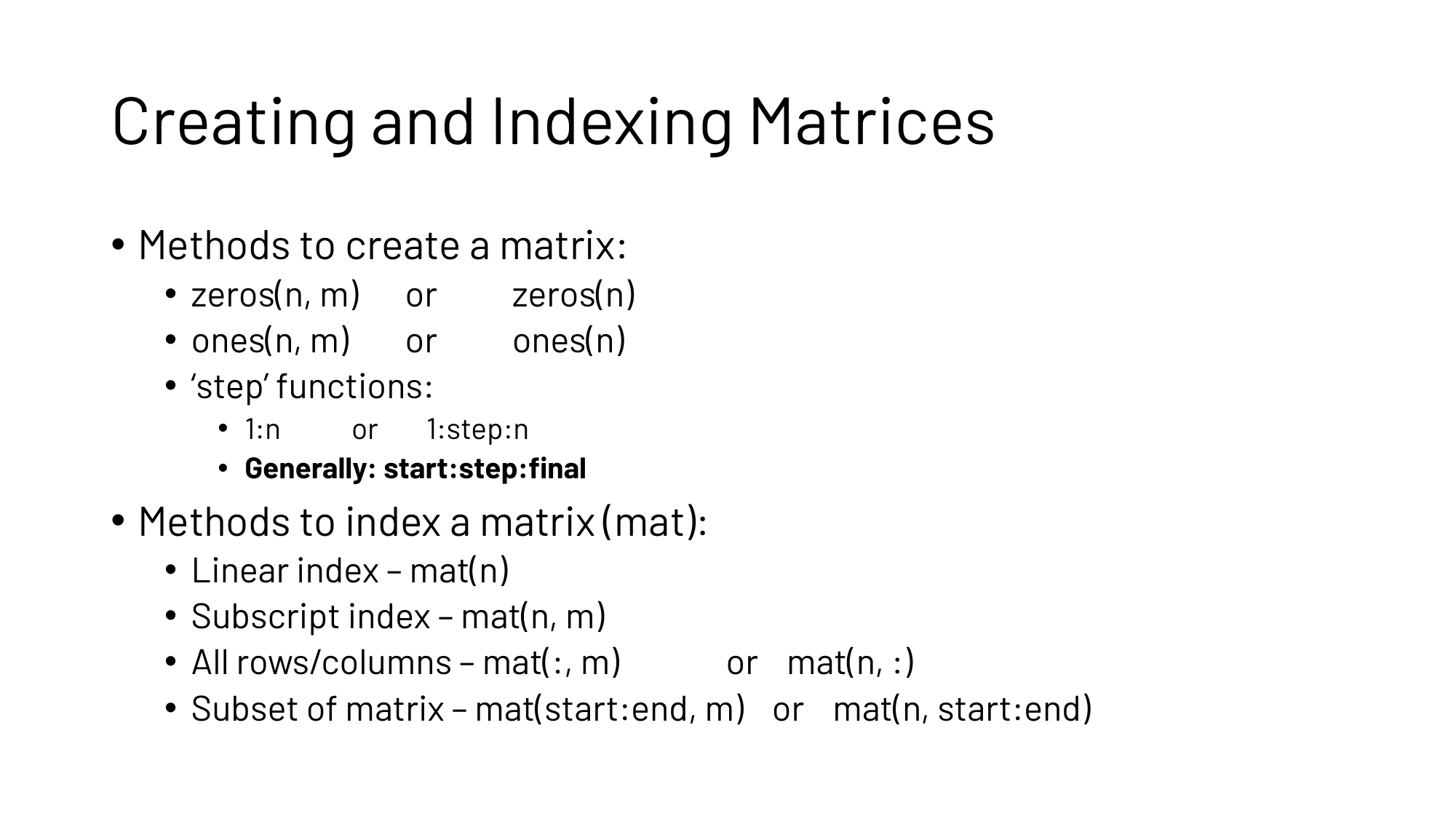

# Creating and Indexing Matrices
Methods to create a matrix:
zeros(n, m)	or 	zeros(n)
ones(n, m)	or	ones(n)
‘step’ functions:
1:n	or        1:step:n
Generally: start:step:final
Methods to index a matrix (mat):
Linear index – mat(n)
Subscript index – mat(n, m)
All rows/columns – mat(:, m)	or    mat(n, :)
Subset of matrix – mat(start:end, m)    or    mat(n, start:end)